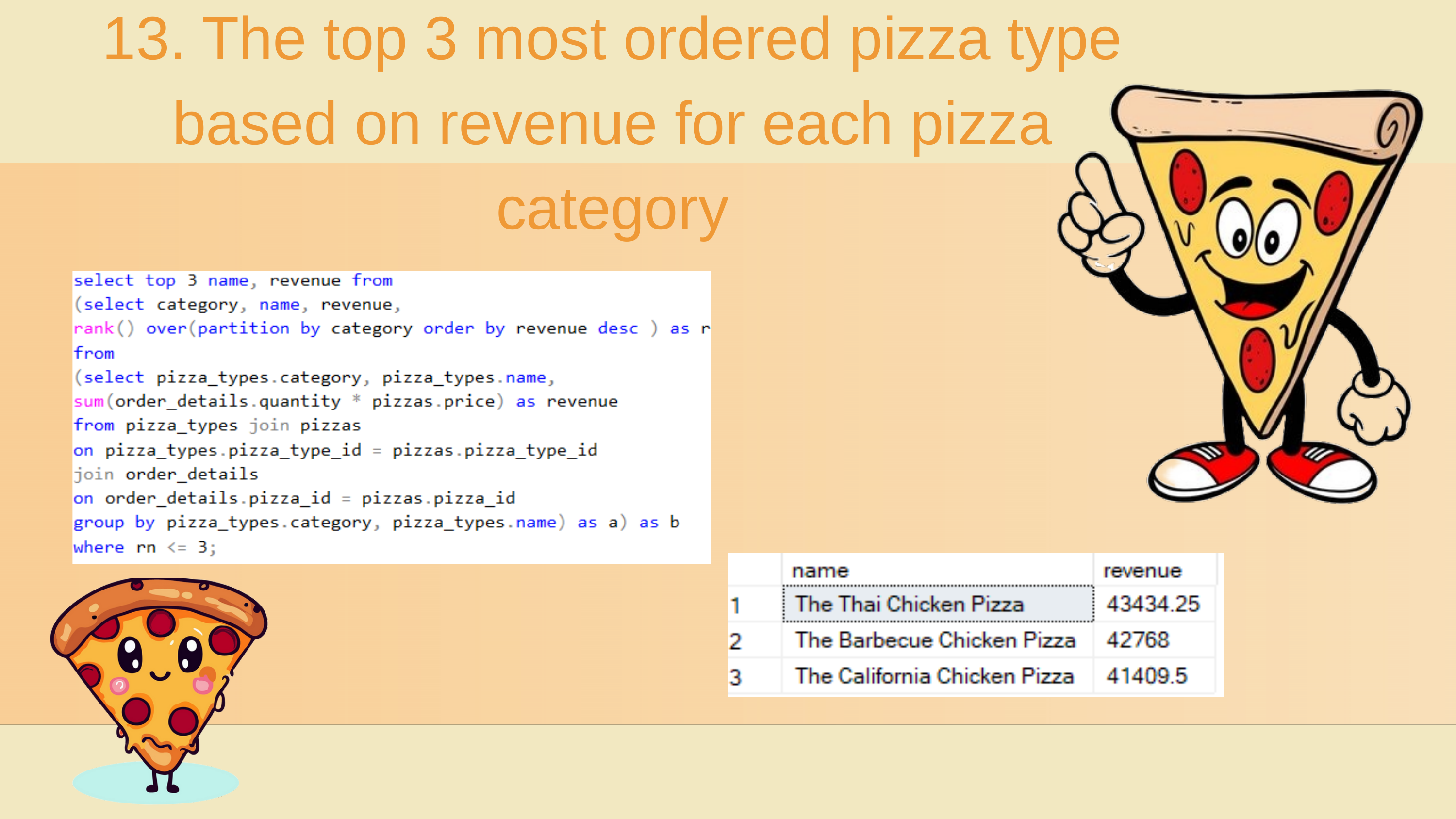

13. The top 3 most ordered pizza type based on revenue for each pizza category